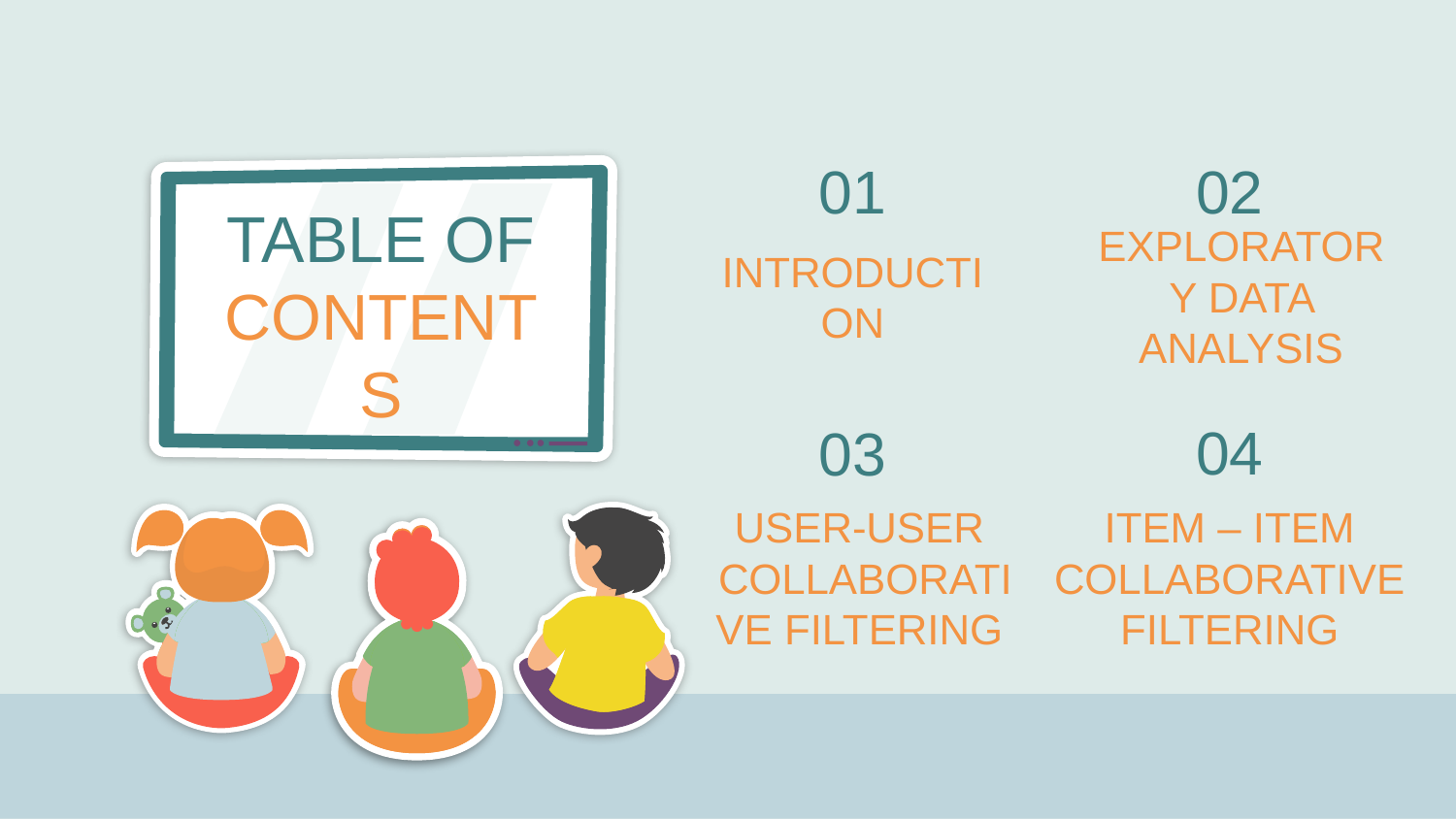

01
02

TABLE OF CONTENTS
# INTRODUCTION
EXPLORATORY DATA ANALYSIS
04
03

USER-USER 
COLLABORATIVE FILTERING
ITEM – ITEM
COLLABORATIVE FILTERING